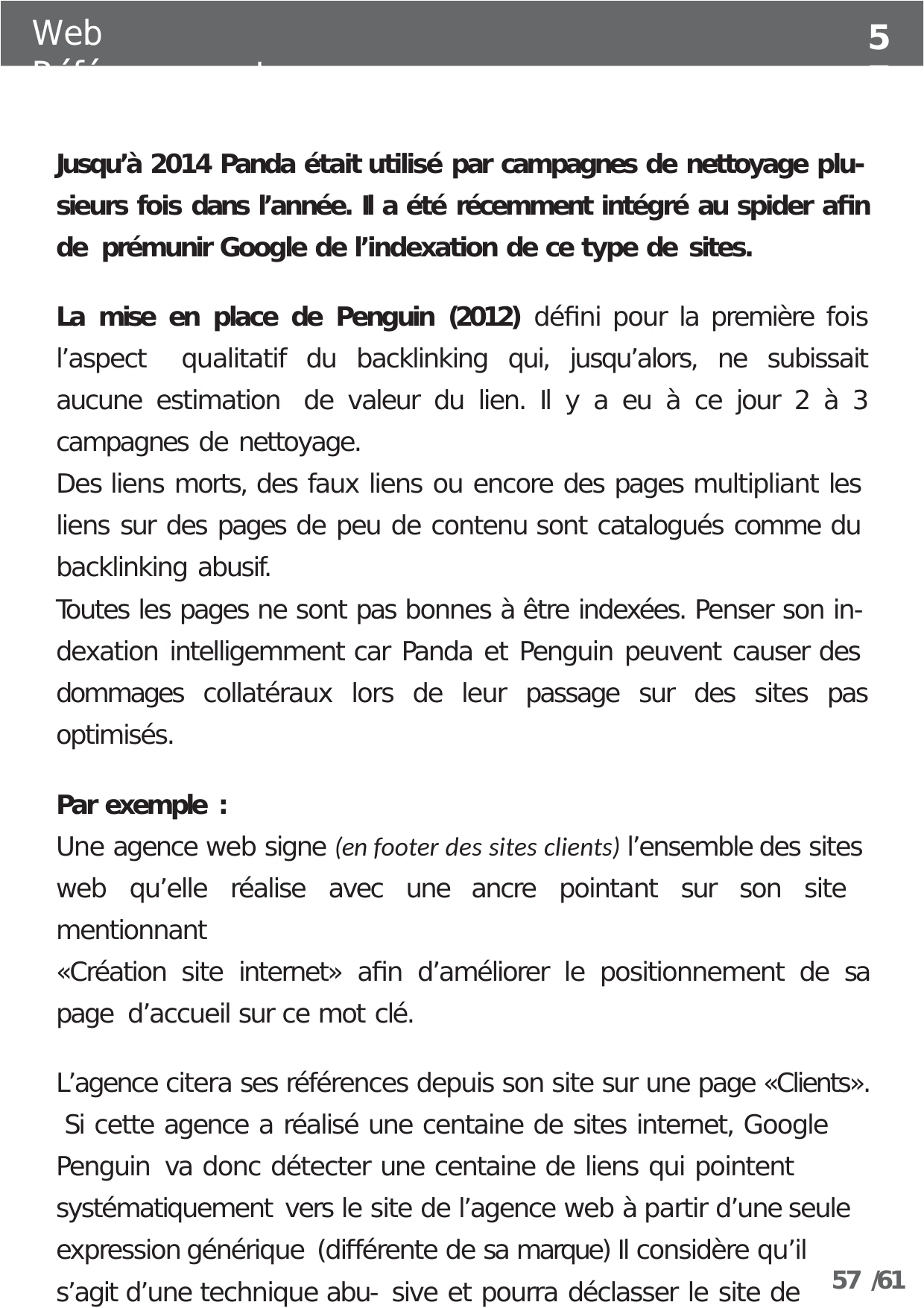

Web Référencement
57
Jusqu’à 2014 Panda était utilisé par campagnes de nettoyage plu-  sieurs fois dans l’année. Il a été récemment intégré au spider afin de  prémunir Google de l’indexation de ce type de sites.

La mise en place de Penguin (2012) défini pour la première fois l’aspect  qualitatif du backlinking qui, jusqu’alors, ne subissait aucune estimation  de valeur du lien. Il y a eu à ce jour 2 à 3 campagnes de nettoyage.
Des liens morts, des faux liens ou encore des pages multipliant les  liens sur des pages de peu de contenu sont catalogués comme du  backlinking abusif.
Toutes les pages ne sont pas bonnes à être indexées. Penser son in-  dexation intelligemment car Panda et Penguin peuvent causer des  dommages collatéraux lors de leur passage sur des sites pas optimisés.

Par exemple :
Une agence web signe (en footer des sites clients) l’ensemble des sites  web qu’elle réalise avec une ancre pointant sur son site  mentionnant
«Création site internet» afin d’améliorer le positionnement de sa page  d’accueil sur ce mot clé.

L’agence citera ses références depuis son site sur une page «Clients».  Si cette agence a réalisé une centaine de sites internet, Google Penguin  va donc détecter une centaine de liens qui pointent systématiquement  vers le site de l’agence web à partir d’une seule expression générique  (différente de sa marque) Il considère qu’il s’agit d’une technique abu-  sive et pourra déclasser le site de l’agence web sur cette expression.
57 /61